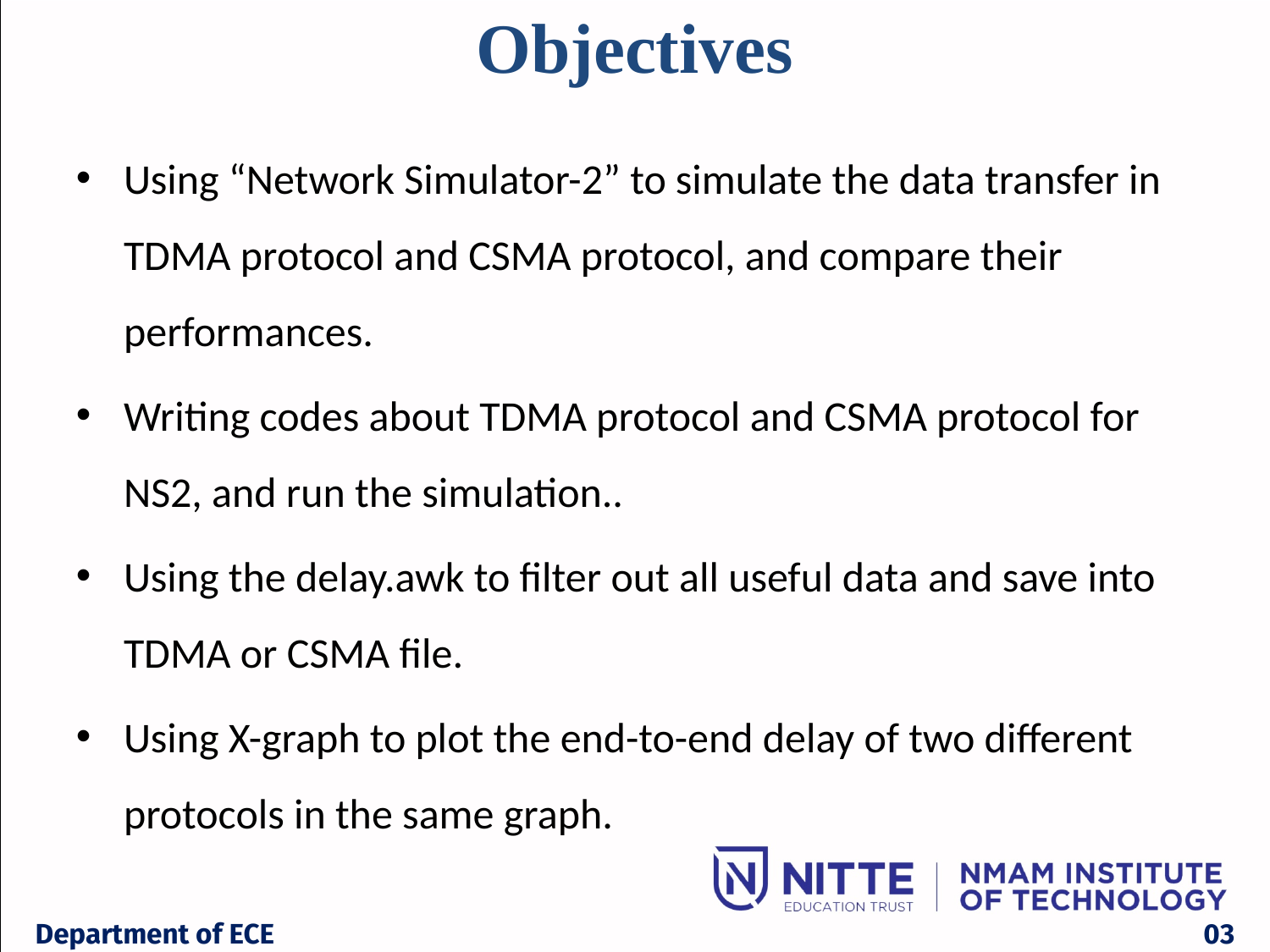

Objectives
Using “Network Simulator-2” to simulate the data transfer in TDMA protocol and CSMA protocol, and compare their performances.
Writing codes about TDMA protocol and CSMA protocol for NS2, and run the simulation..
Using the delay.awk to filter out all useful data and save into TDMA or CSMA file.
Using X-graph to plot the end-to-end delay of two different protocols in the same graph.
Department of ECE
03